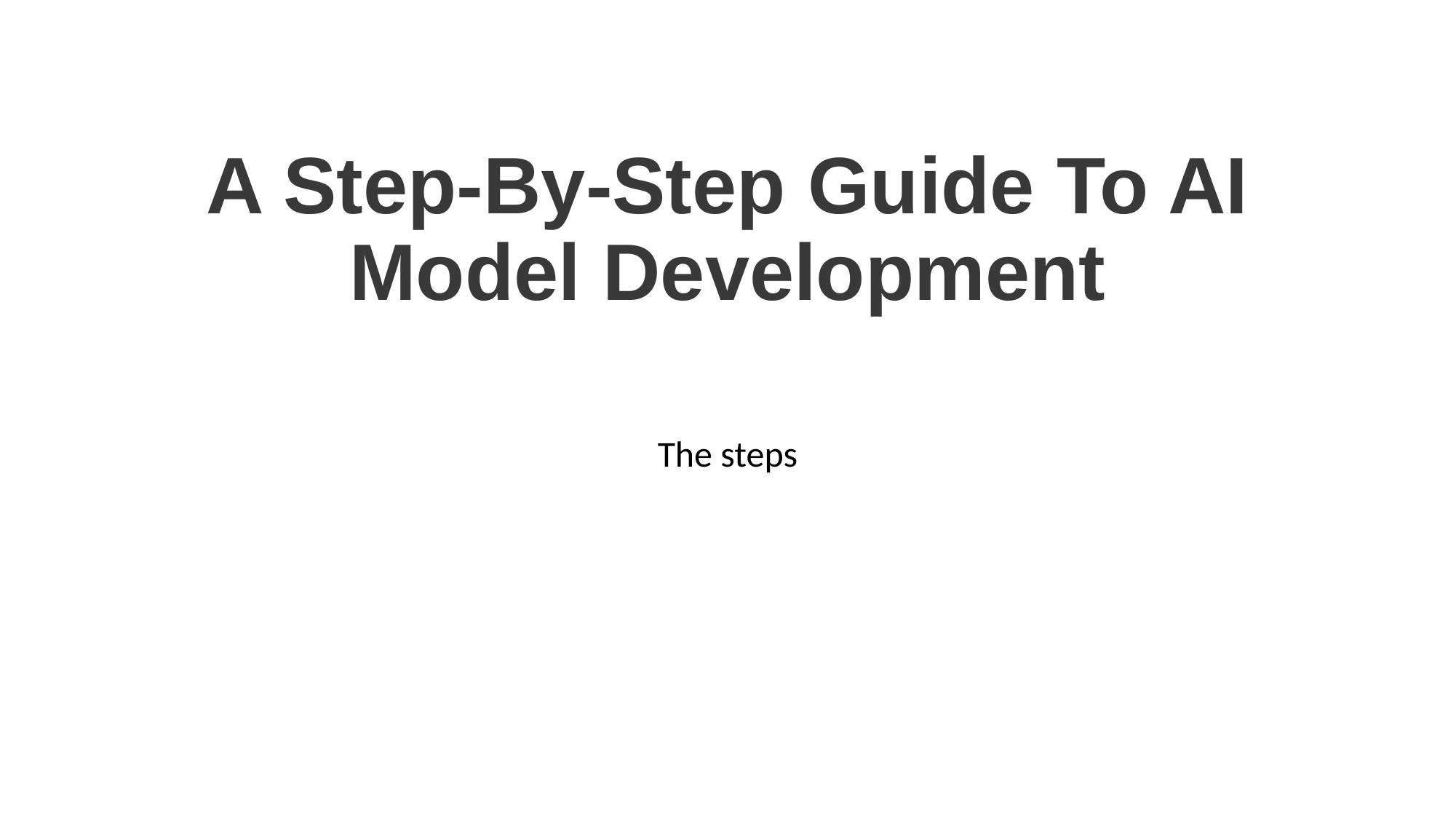

# A Step-By-Step Guide To AI Model Development
The steps